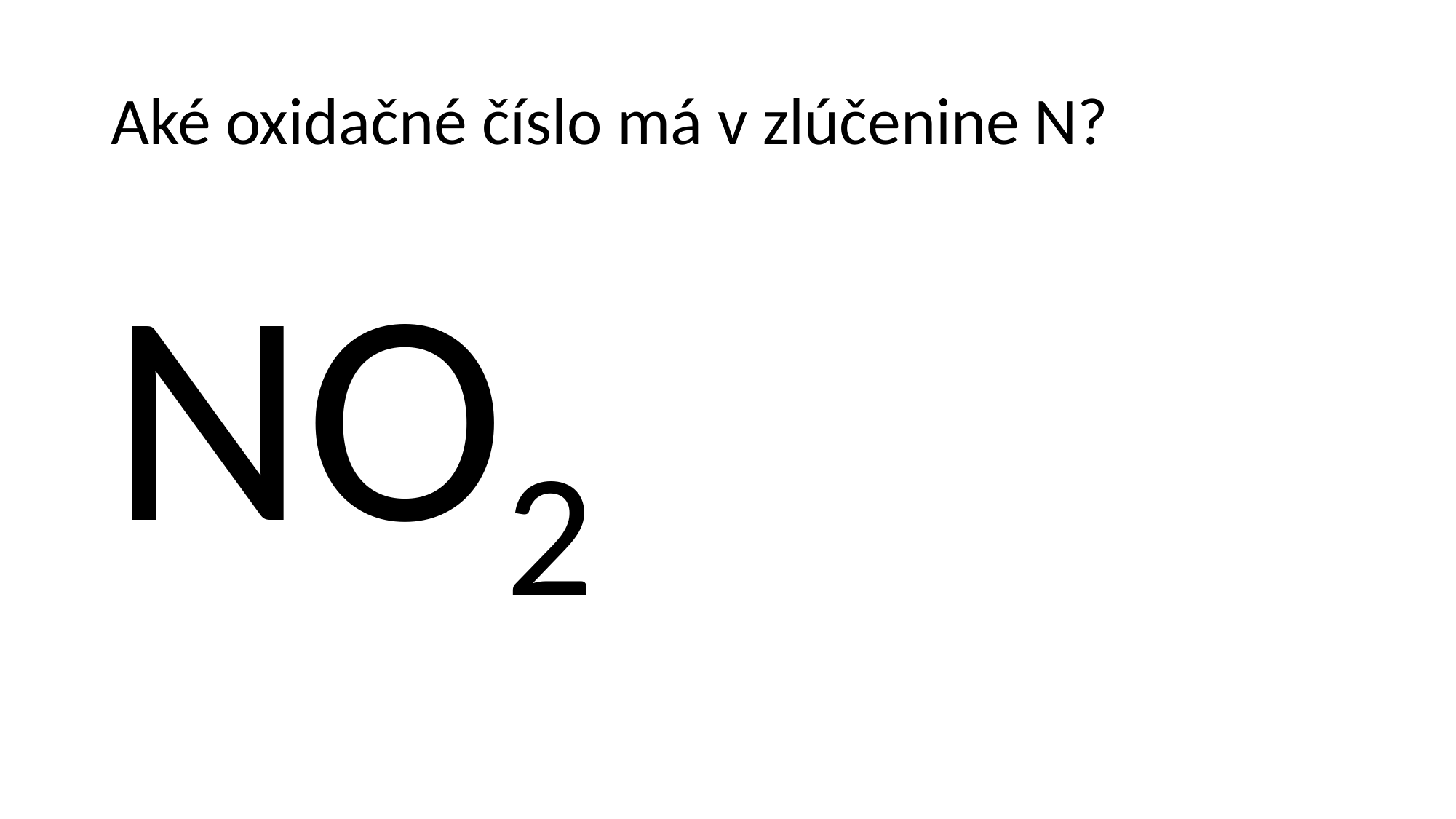

# Aké oxidačné číslo má v zlúčenine N?
NO2